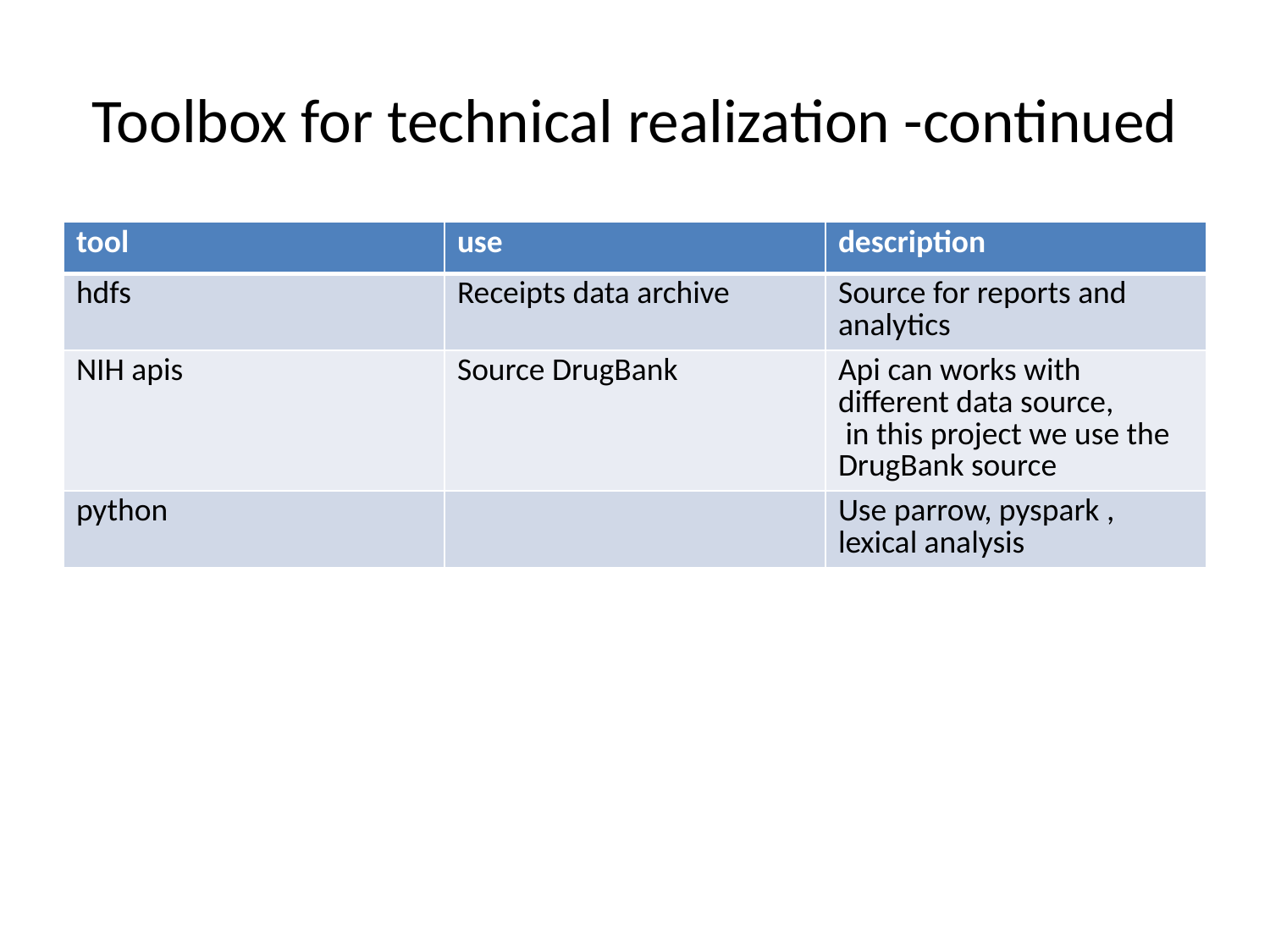

# Toolbox for technical realization -continued
| tool | use | description |
| --- | --- | --- |
| hdfs | Receipts data archive | Source for reports and analytics |
| NIH apis | Source DrugBank | Api can works with different data source, in this project we use the DrugBank source |
| python |  | Use parrow, pyspark , lexical analysis |